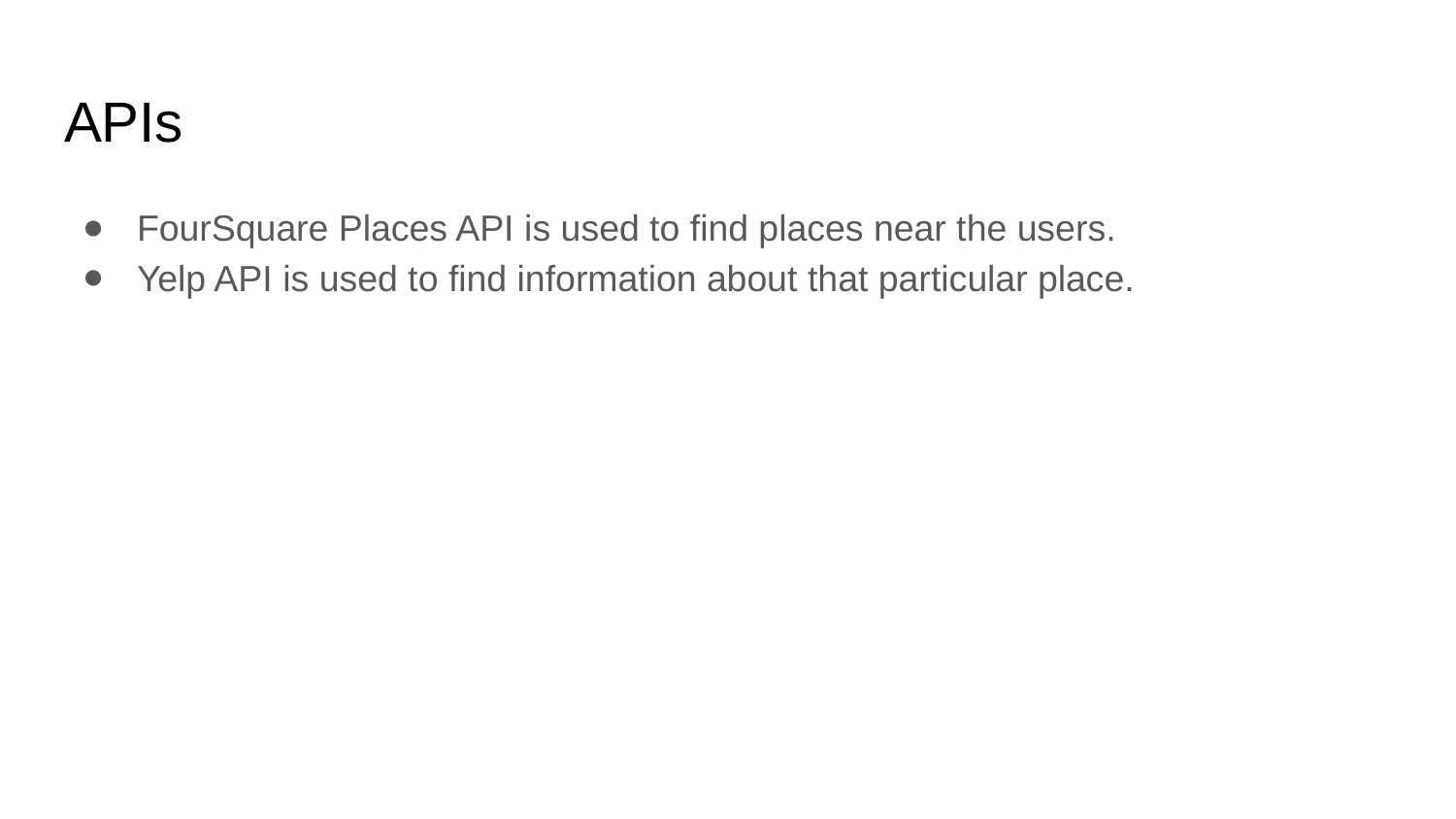

# APIs
FourSquare Places API is used to find places near the users.
Yelp API is used to find information about that particular place.